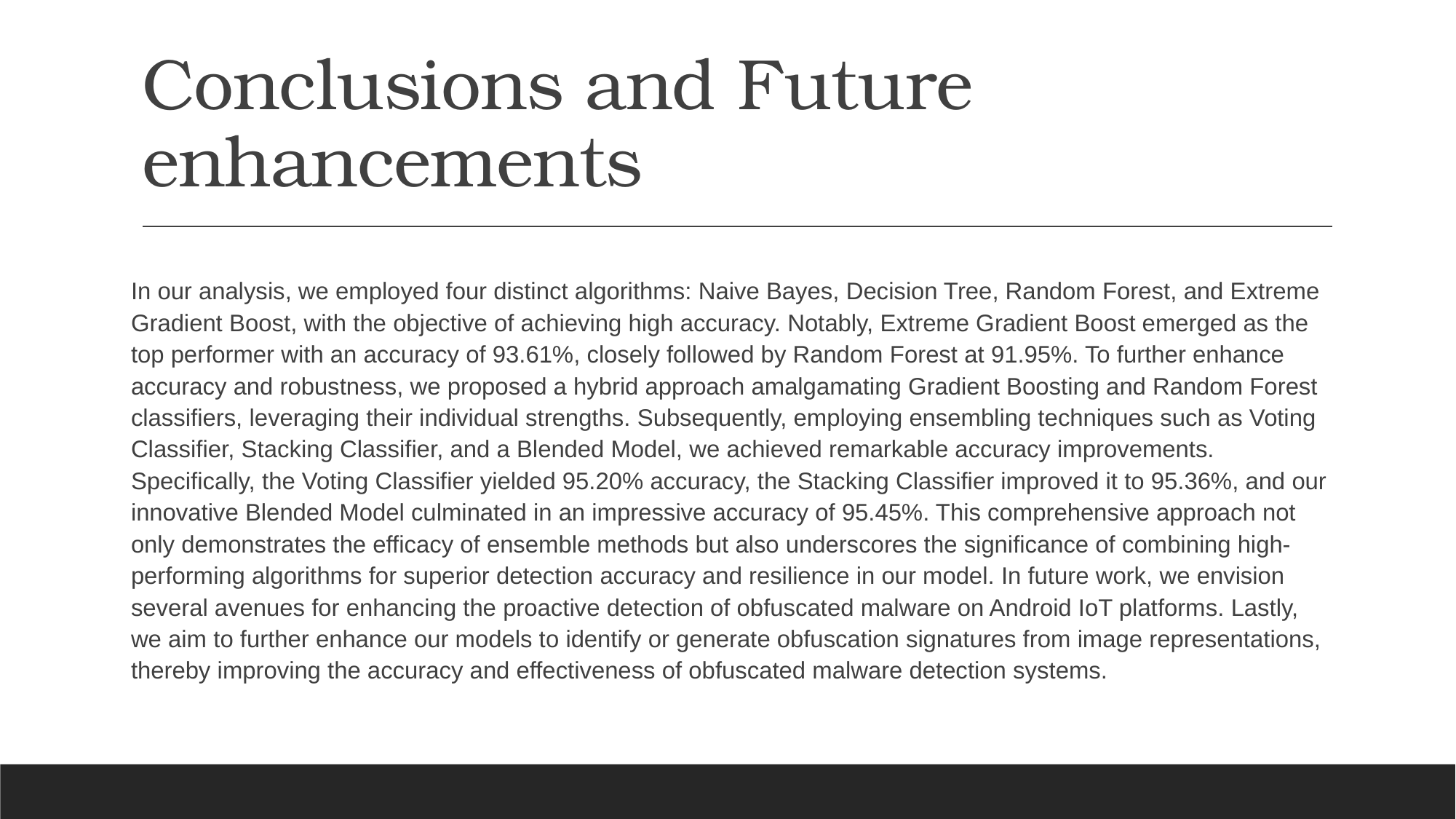

# Conclusions and Future enhancements
In our analysis, we employed four distinct algorithms: Naive Bayes, Decision Tree, Random Forest, and Extreme Gradient Boost, with the objective of achieving high accuracy. Notably, Extreme Gradient Boost emerged as the top performer with an accuracy of 93.61%, closely followed by Random Forest at 91.95%. To further enhance accuracy and robustness, we proposed a hybrid approach amalgamating Gradient Boosting and Random Forest classifiers, leveraging their individual strengths. Subsequently, employing ensembling techniques such as Voting Classifier, Stacking Classifier, and a Blended Model, we achieved remarkable accuracy improvements. Specifically, the Voting Classifier yielded 95.20% accuracy, the Stacking Classifier improved it to 95.36%, and our innovative Blended Model culminated in an impressive accuracy of 95.45%. This comprehensive approach not only demonstrates the efficacy of ensemble methods but also underscores the significance of combining high-performing algorithms for superior detection accuracy and resilience in our model. In future work, we envision several avenues for enhancing the proactive detection of obfuscated malware on Android IoT platforms. Lastly, we aim to further enhance our models to identify or generate obfuscation signatures from image representations, thereby improving the accuracy and effectiveness of obfuscated malware detection systems.